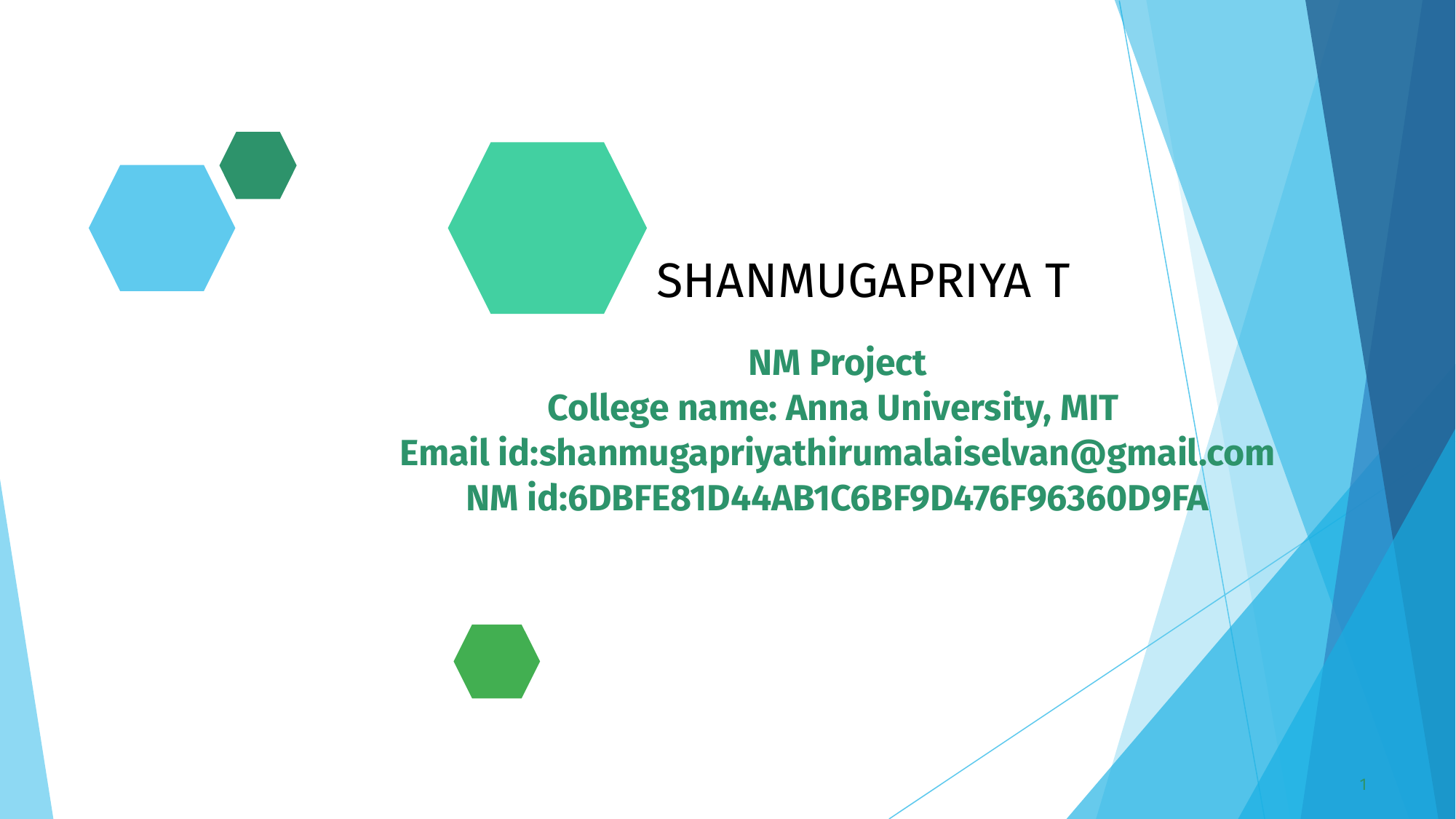

# SHANMUGAPRIYA T
NM Project
College name: Anna University, MIT
Email id:shanmugapriyathirumalaiselvan@gmail.com
NM id:6DBFE81D44AB1C6BF9D476F96360D9FA

1